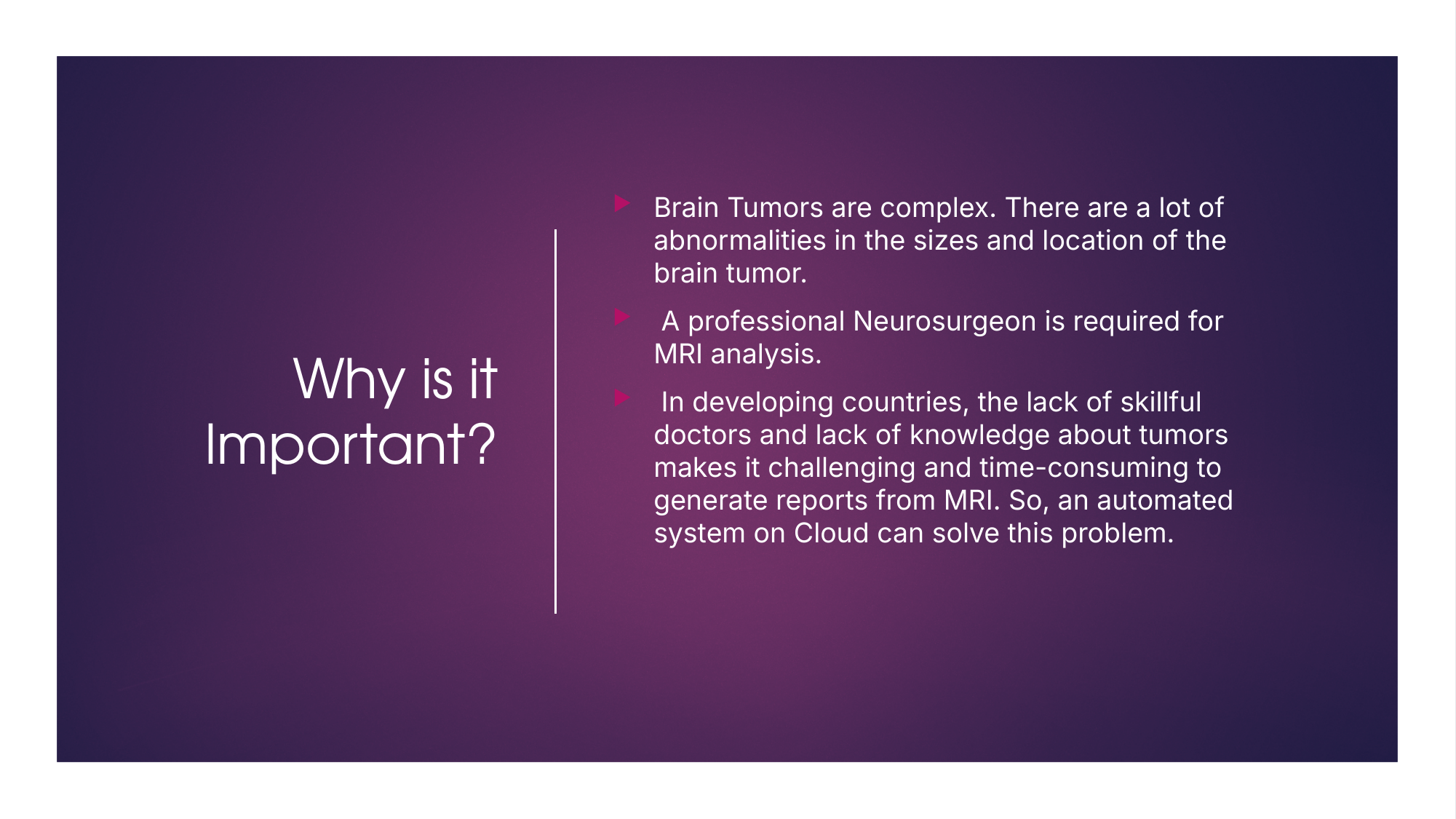

# Why is it Important?
Brain Tumors are complex. There are a lot of abnormalities in the sizes and location of the brain tumor.
 A professional Neurosurgeon is required for MRI analysis.
 In developing countries, the lack of skillful doctors and lack of knowledge about tumors makes it challenging and time-consuming to generate reports from MRI. So, an automated system on Cloud can solve this problem.